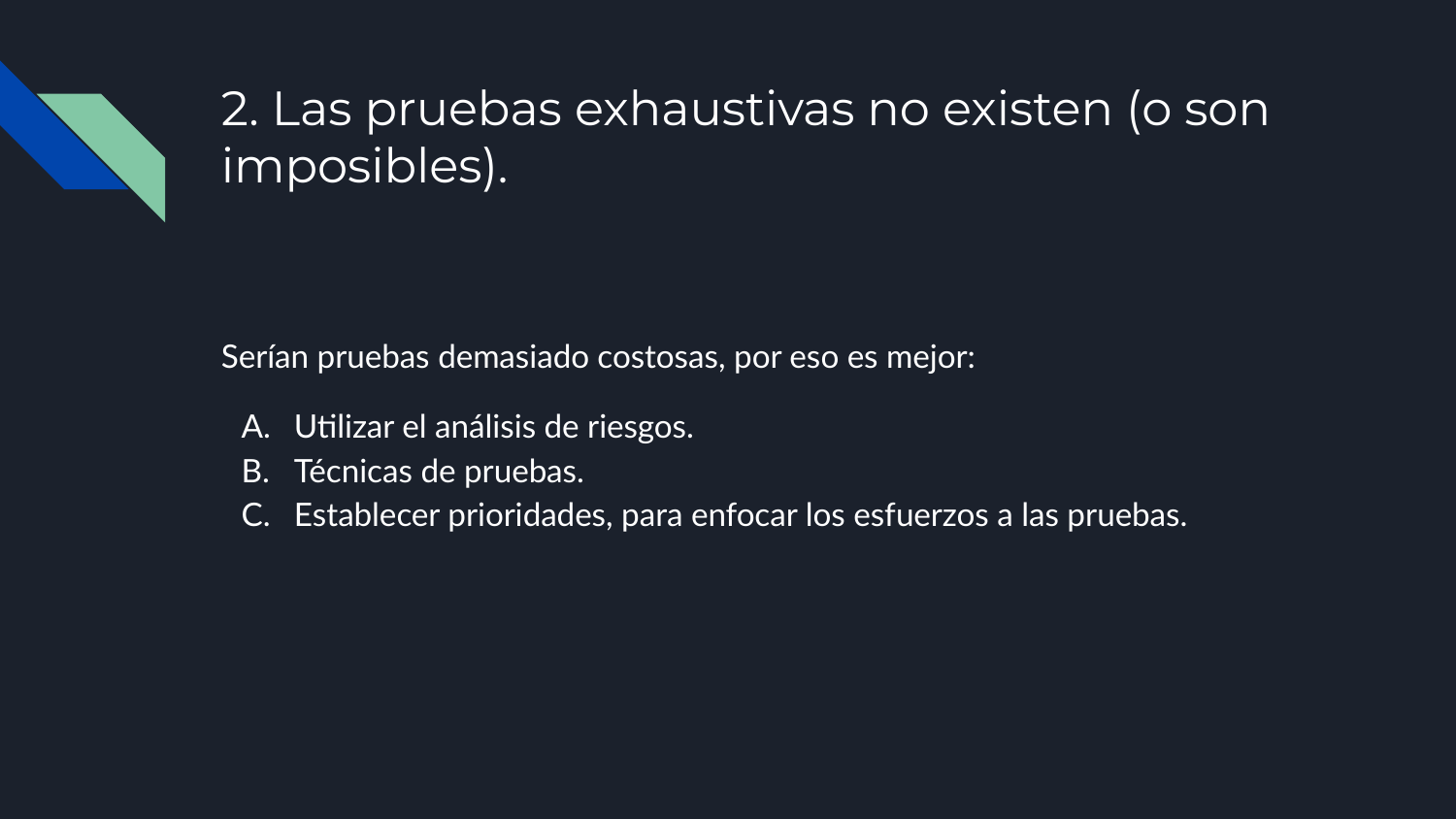

# 2. Las pruebas exhaustivas no existen (o son imposibles).
Serían pruebas demasiado costosas, por eso es mejor:

Utilizar el análisis de riesgos.
Técnicas de pruebas.
Establecer prioridades, para enfocar los esfuerzos a las pruebas.